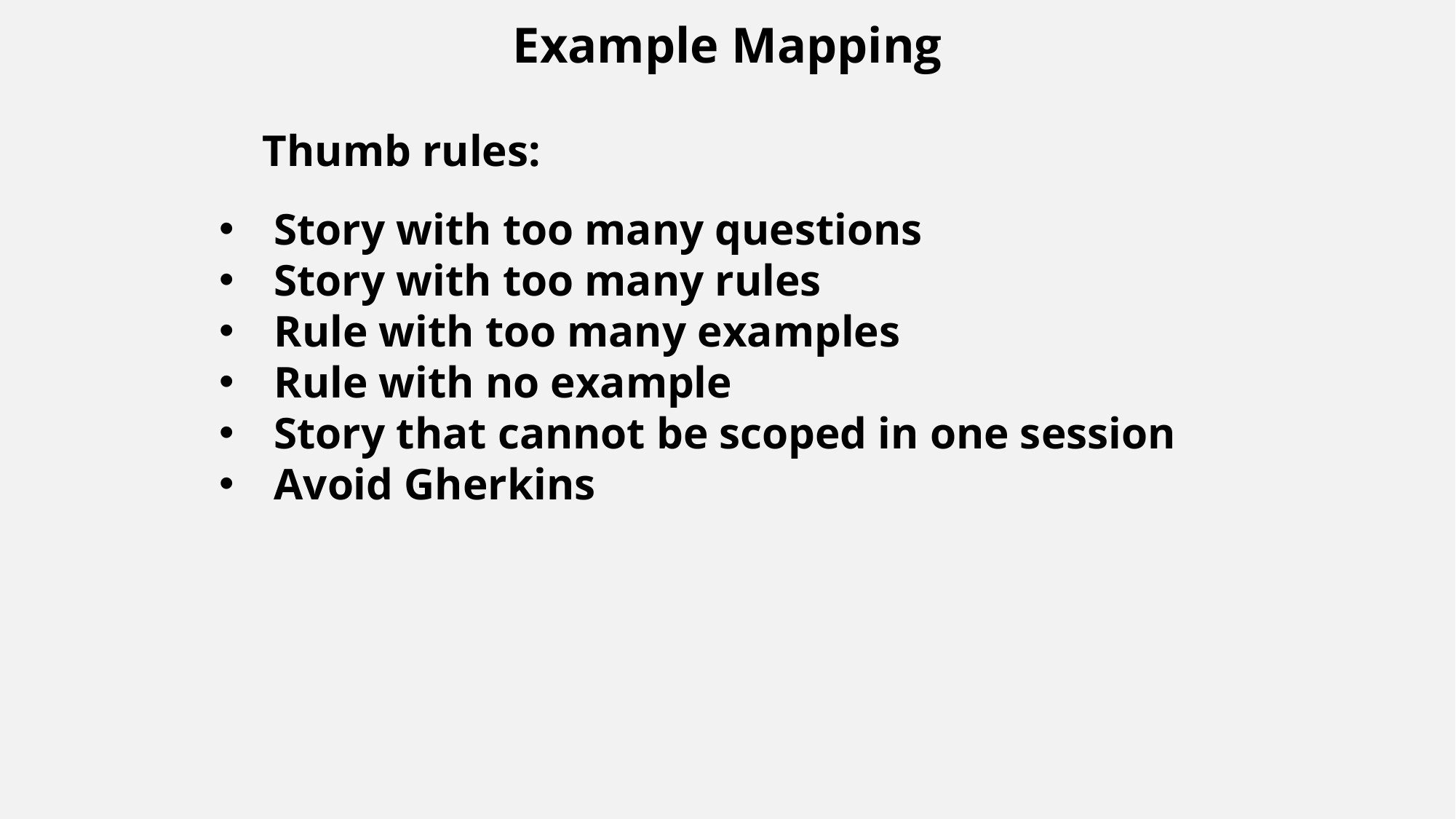

Example Mapping
Thumb rules:

Story with too many questions
Story with too many rules
Rule with too many examples
Rule with no example
Story that cannot be scoped in one session
Avoid Gherkins